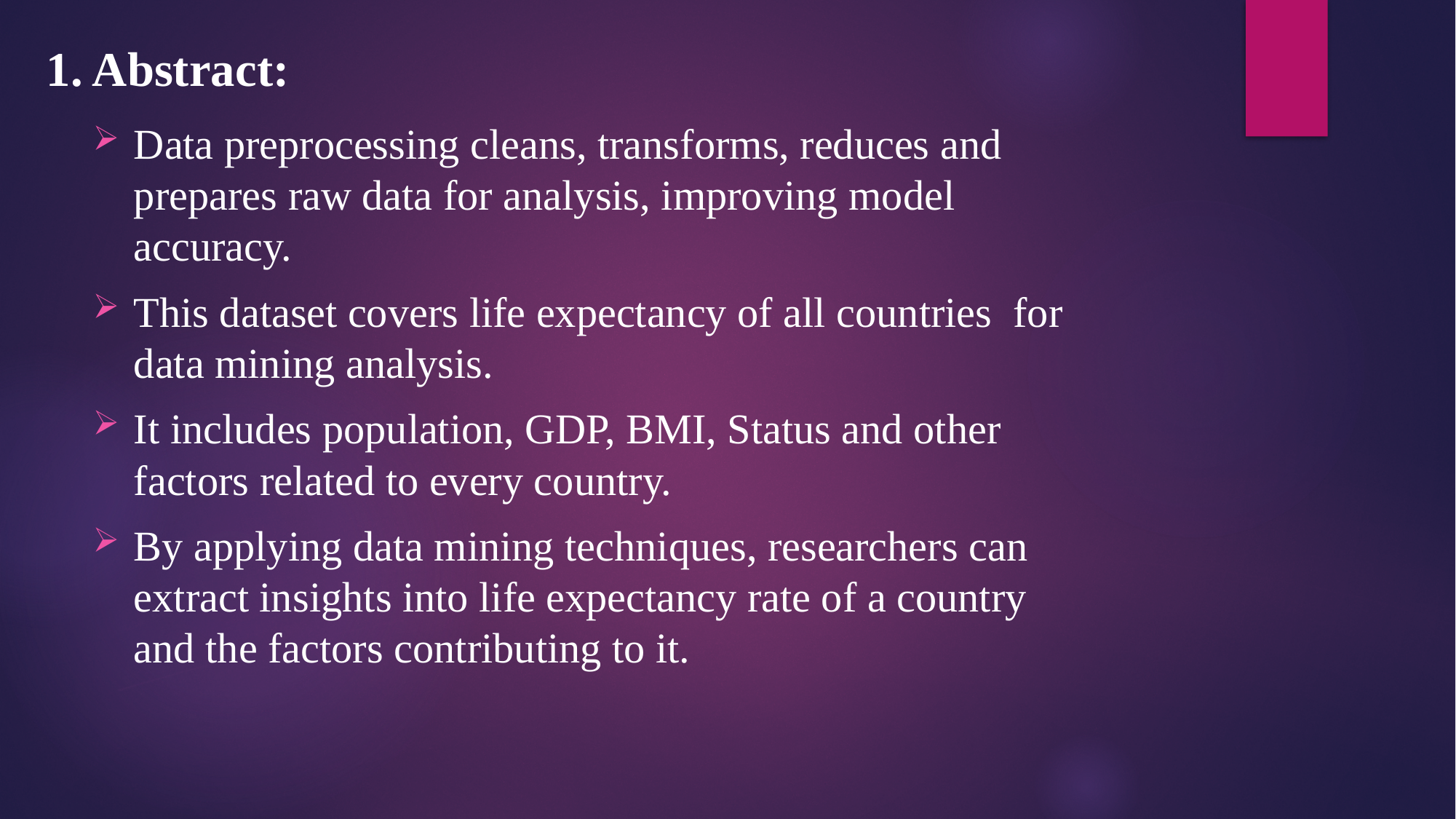

# 1. Abstract:
Data preprocessing cleans, transforms, reduces and prepares raw data for analysis, improving model accuracy.
This dataset covers life expectancy of all countries  for data mining analysis.
It includes population, GDP, BMI, Status and other factors related to every country.
By applying data mining techniques, researchers can extract insights into life expectancy rate of a country and the factors contributing to it.